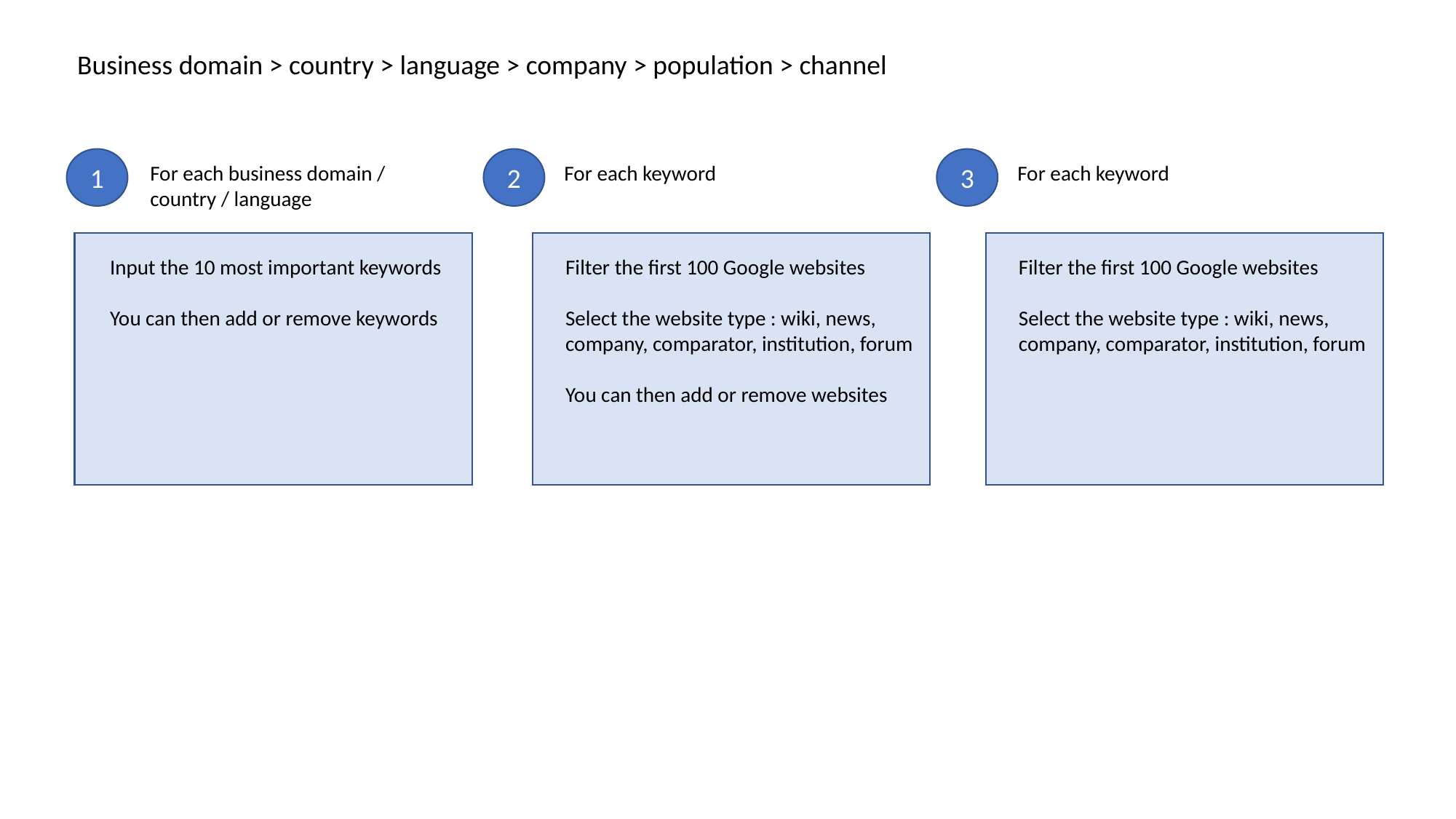

Business domain > country > language > company > population > channel
2
3
1
For each business domain / country / language
For each keyword
For each keyword

Input the 10 most important keywords

You can then add or remove keywords
Filter the first 100 Google websites

Select the website type : wiki, news,
company, comparator, institution, forum

You can then add or remove websites
Filter the first 100 Google websites

Select the website type : wiki, news,
company, comparator, institution, forum